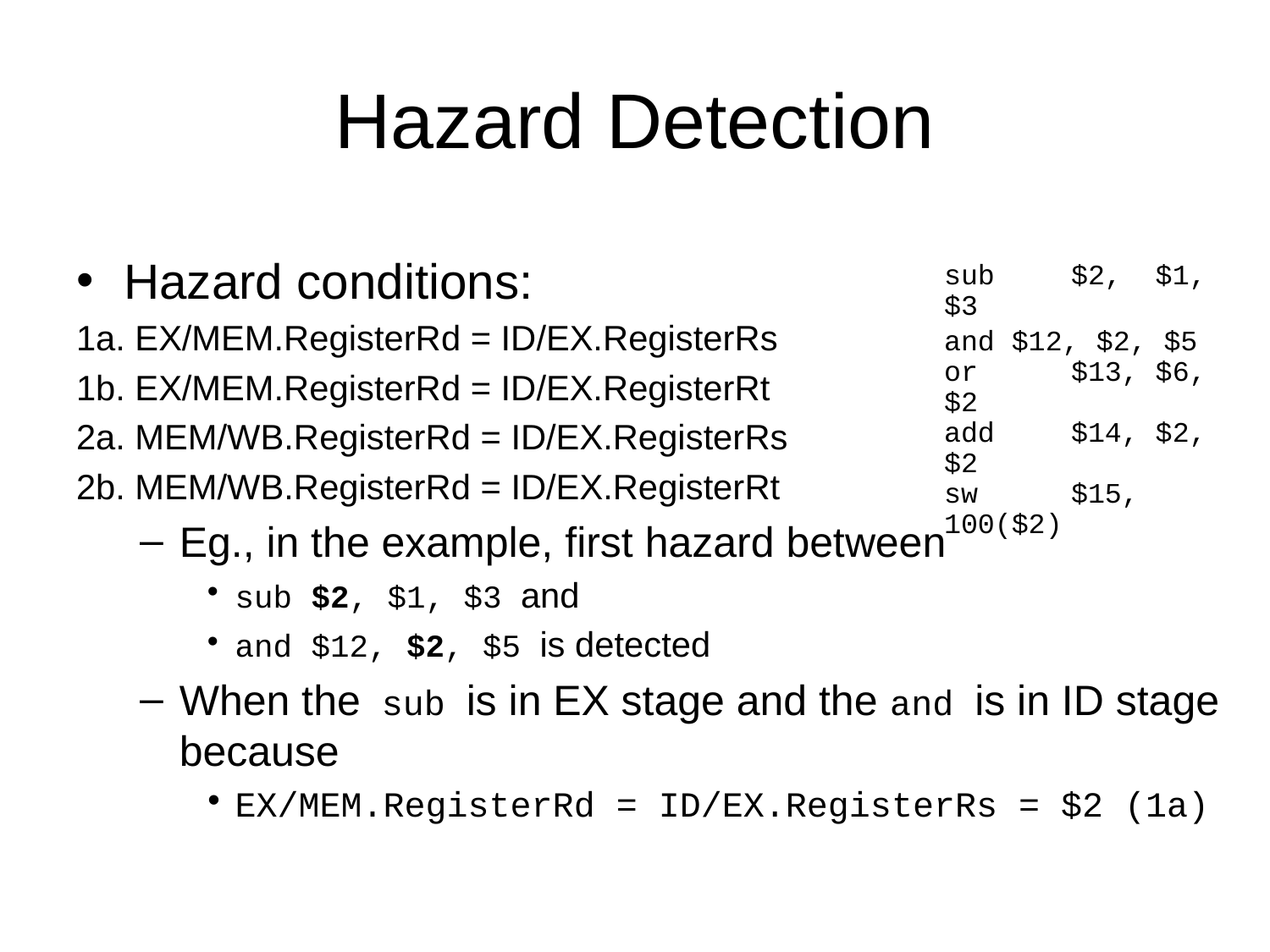

# Hazard Detection
Hazard conditions:
1a. EX/MEM.RegisterRd = ID/EX.RegisterRs
1b. EX/MEM.RegisterRd = ID/EX.RegisterRt
2a. MEM/WB.RegisterRd = ID/EX.RegisterRs
2b. MEM/WB.RegisterRd = ID/EX.RegisterRt
Eg., in the example, first hazard between
sub $2, $1, $3 and
and $12, $2, $5 is detected
When the sub is in EX stage and the and is in ID stage because
EX/MEM.RegisterRd = ID/EX.RegisterRs = $2 (1a)
sub	$2,  $1, $3
and $12, $2, $5
or	$13, $6, $2
add	$14, $2, $2
sw	$15, 100($2)